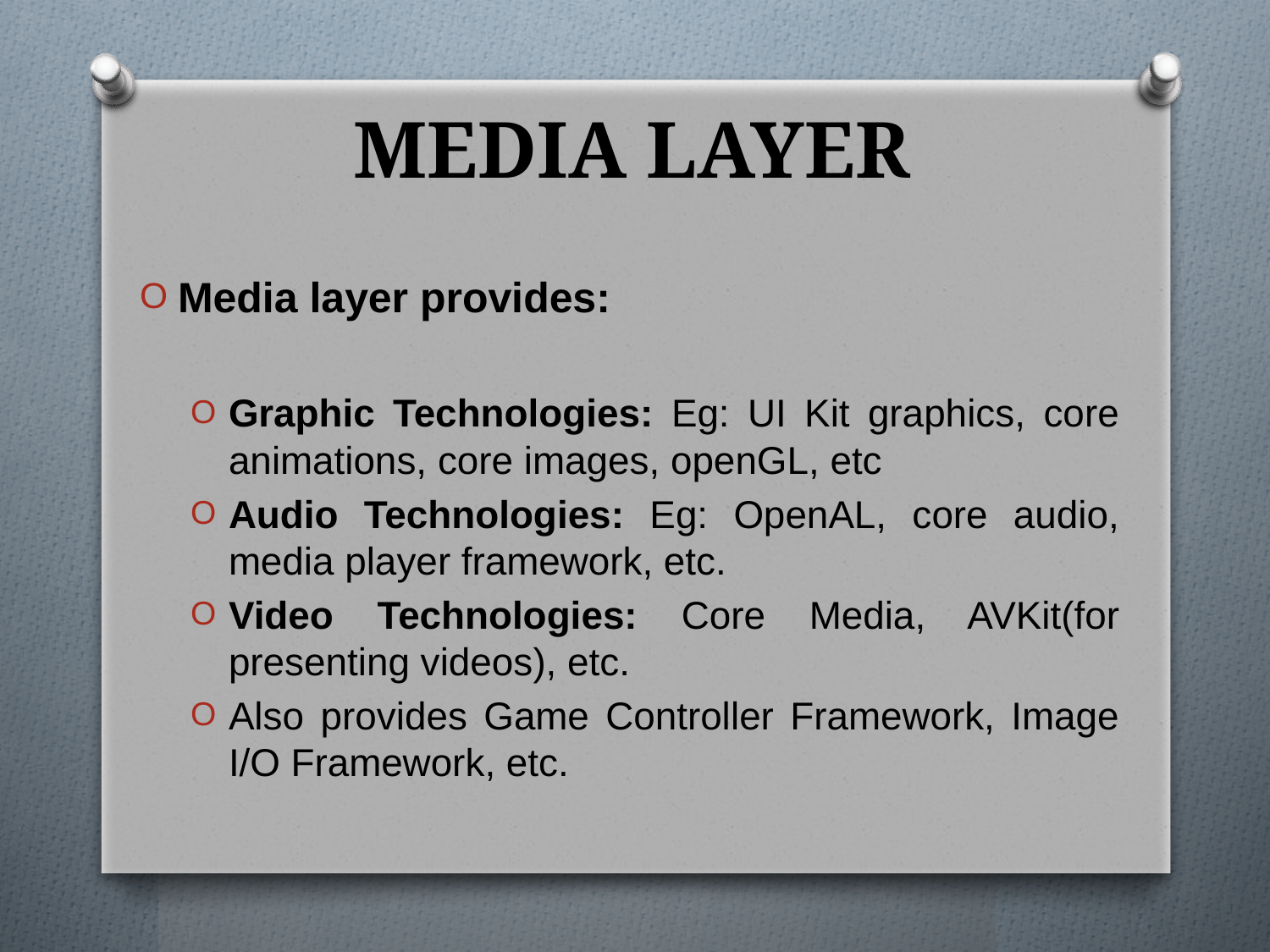

# MEDIA LAYER
Media layer provides:

Graphic Technologies: Eg: UI Kit graphics, core animations, core images, openGL, etc
Audio Technologies: Eg: OpenAL, core audio, media player framework, etc.
Video Technologies: Core Media, AVKit(for presenting videos), etc.
Also provides Game Controller Framework, Image I/O Framework, etc.